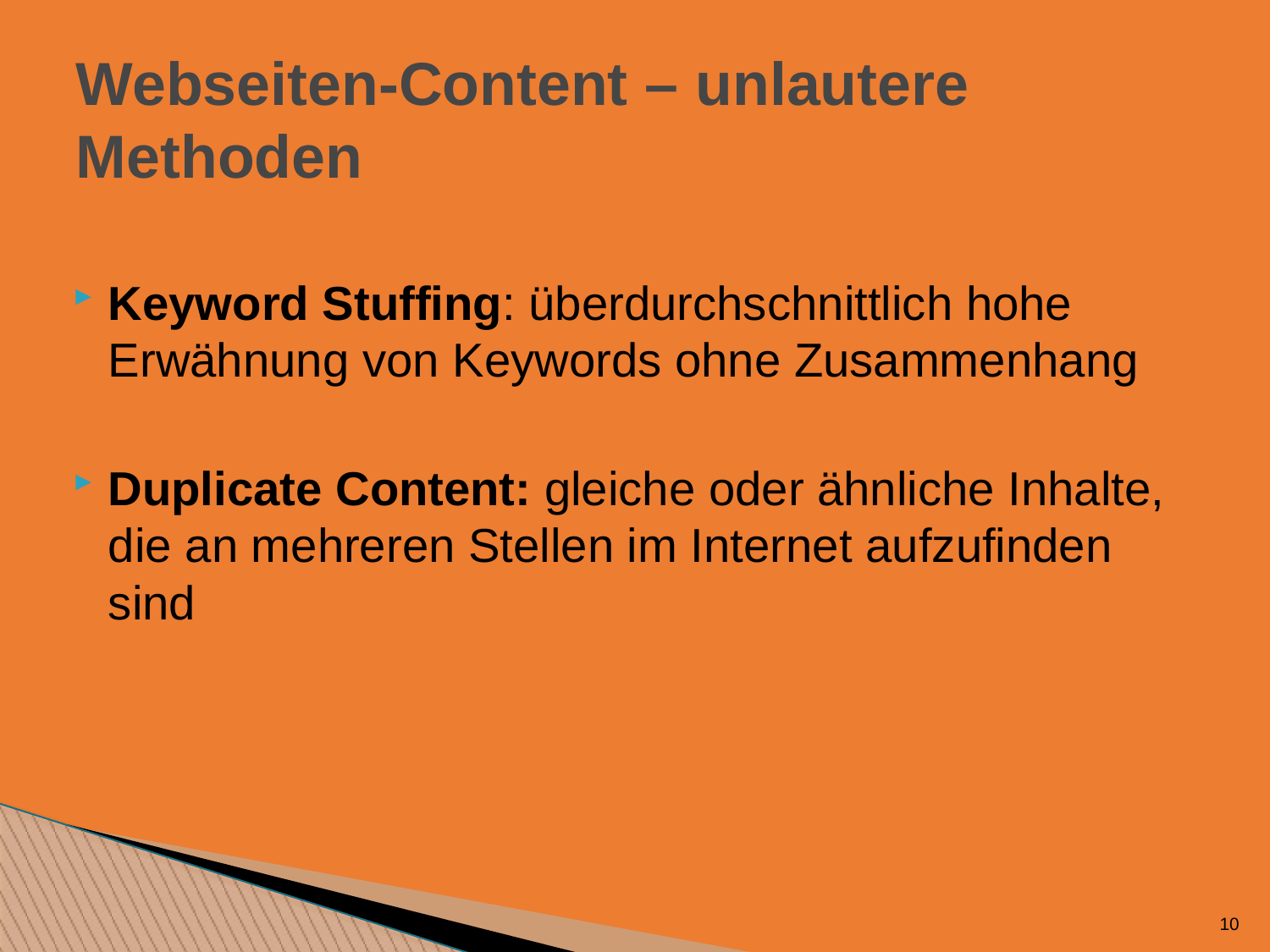

Webseiten-Content – unlautere Methoden
Keyword Stuffing: überdurchschnittlich hohe  Erwähnung von Keywords ohne Zusammenhang

Duplicate Content: gleiche oder ähnliche Inhalte, die an mehreren Stellen im Internet aufzufinden sind

10